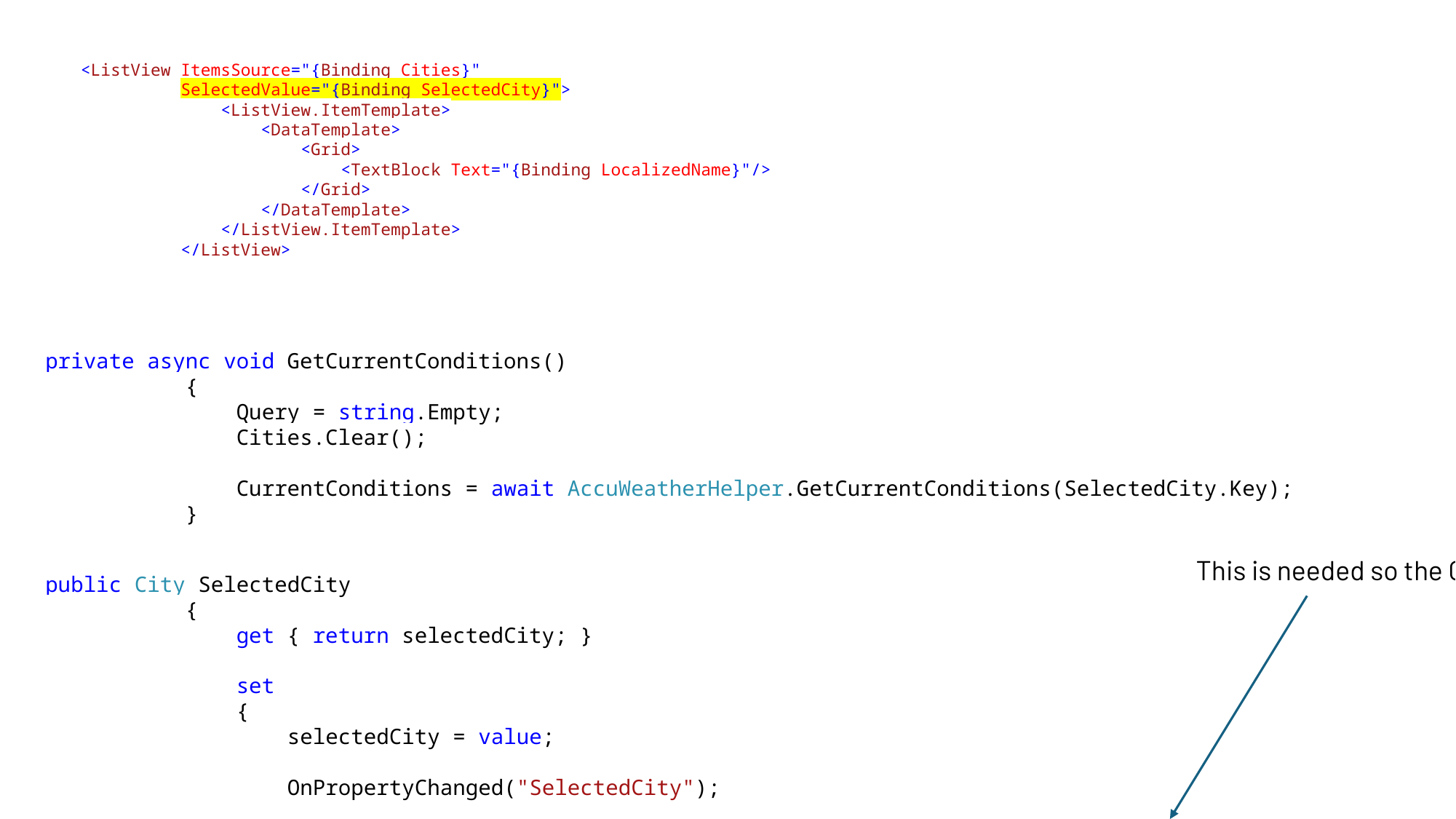

<ListView ItemsSource="{Binding Cities}"
           SelectedValue="{Binding SelectedCity}">
               <ListView.ItemTemplate>
                   <DataTemplate>
                       <Grid>
                           <TextBlock Text="{Binding LocalizedName}"/>
                       </Grid>
                   </DataTemplate>
               </ListView.ItemTemplate>
           </ListView>
 private async void GetCurrentConditions()
            {
                Query = string.Empty;
                Cities.Clear();

                CurrentConditions = await AccuWeatherHelper.GetCurrentConditions(SelectedCity.Key);
            }
This is needed so the Cities is not cleared in design mode.
 public City SelectedCity
            {
                get { return selectedCity; }

                set
                {
                    selectedCity = value;

                    OnPropertyChanged("SelectedCity");

                    if (!DesignerProperties.GetIsInDesignMode(new System.Windows.DependencyObject()))
                        GetCurrentConditions();
                }
            }